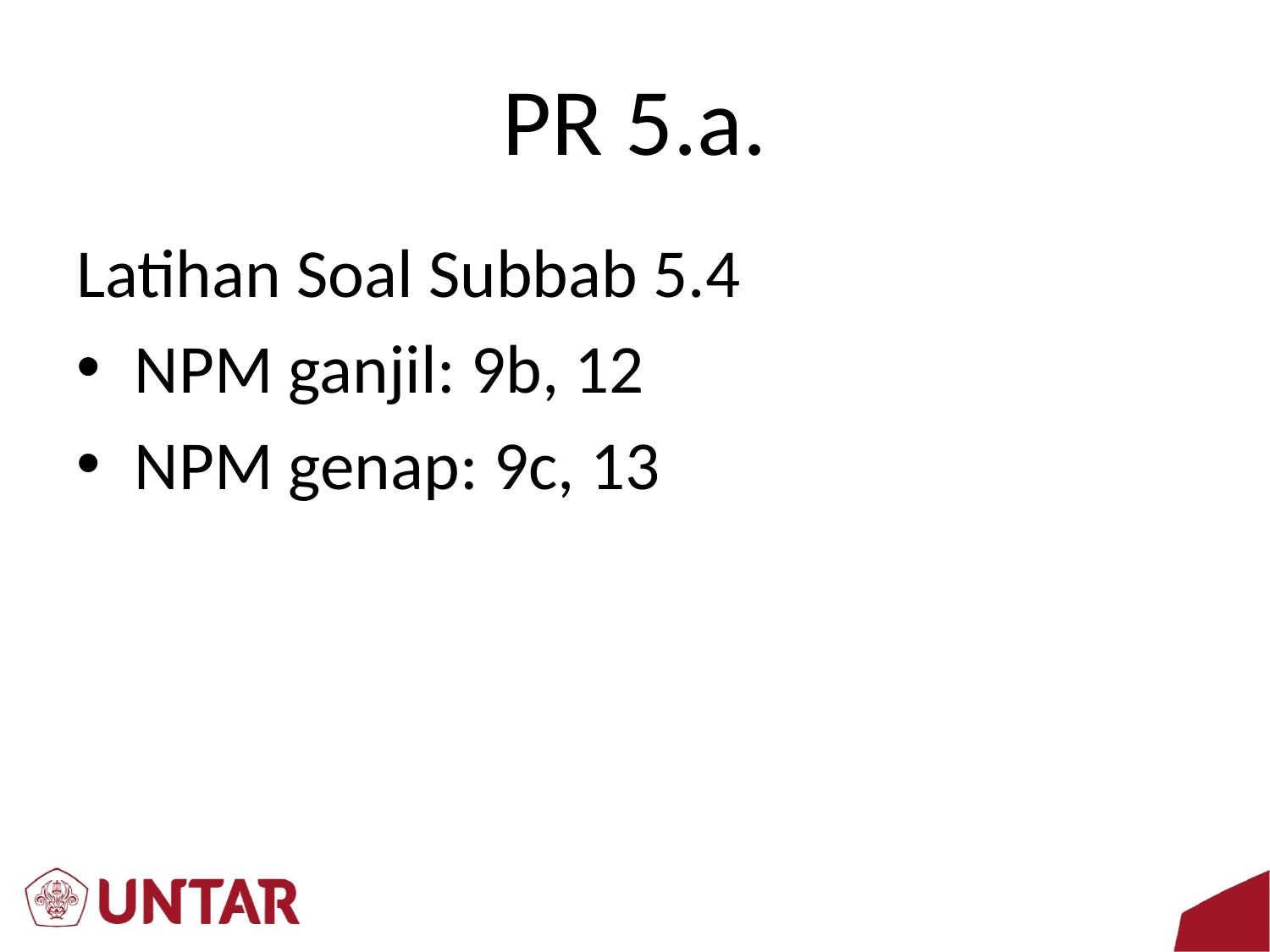

# PR 5.a.
Latihan Soal Subbab 5.4
NPM ganjil: 9b, 12
NPM genap: 9c, 13